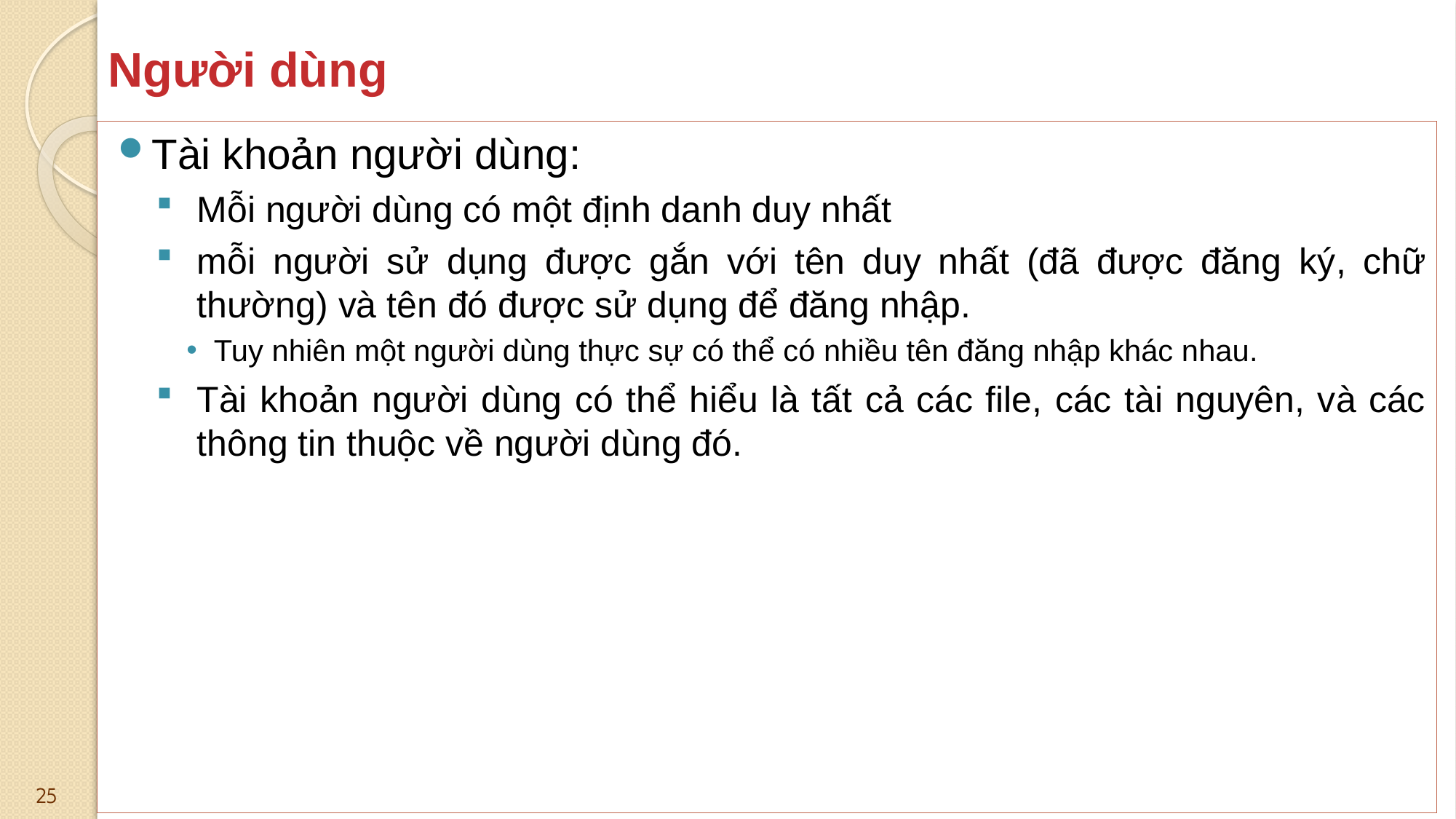

# Người dùng
Tài khoản người dùng:
Mỗi người dùng có một định danh duy nhất
mỗi người sử dụng được gắn với tên duy nhất (đã được đăng ký, chữ thường) và tên đó được sử dụng để đăng nhập.
Tuy nhiên một người dùng thực sự có thể có nhiều tên đăng nhập khác nhau.
Tài khoản người dùng có thể hiểu là tất cả các file, các tài nguyên, và các thông tin thuộc về người dùng đó.
25